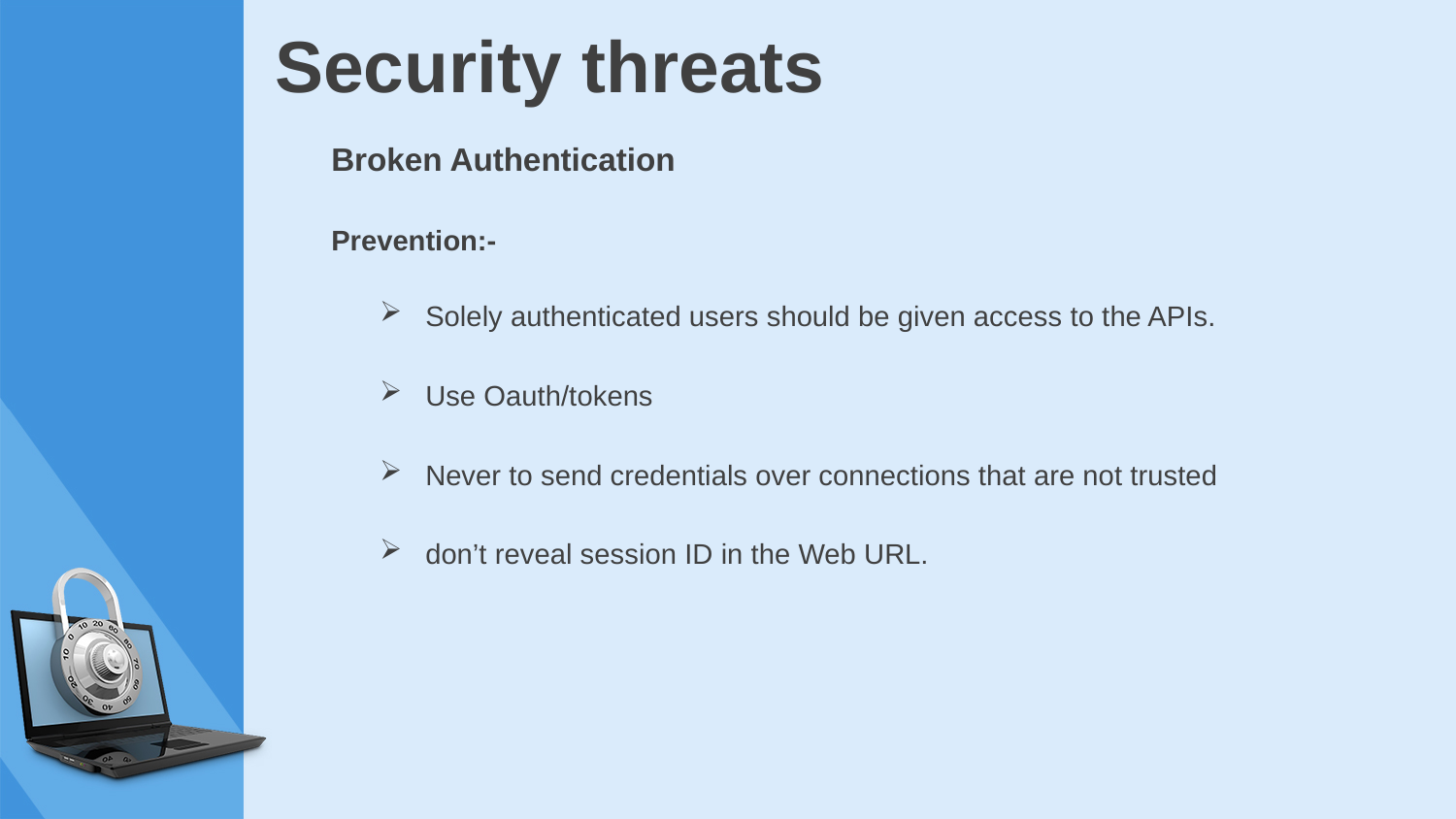

# Security threats

Broken Authentication

Prevention:-

Solely authenticated users should be given access to the APIs.

Use Oauth/tokens

Never to send credentials over connections that are not trusted

don’t reveal session ID in the Web URL.